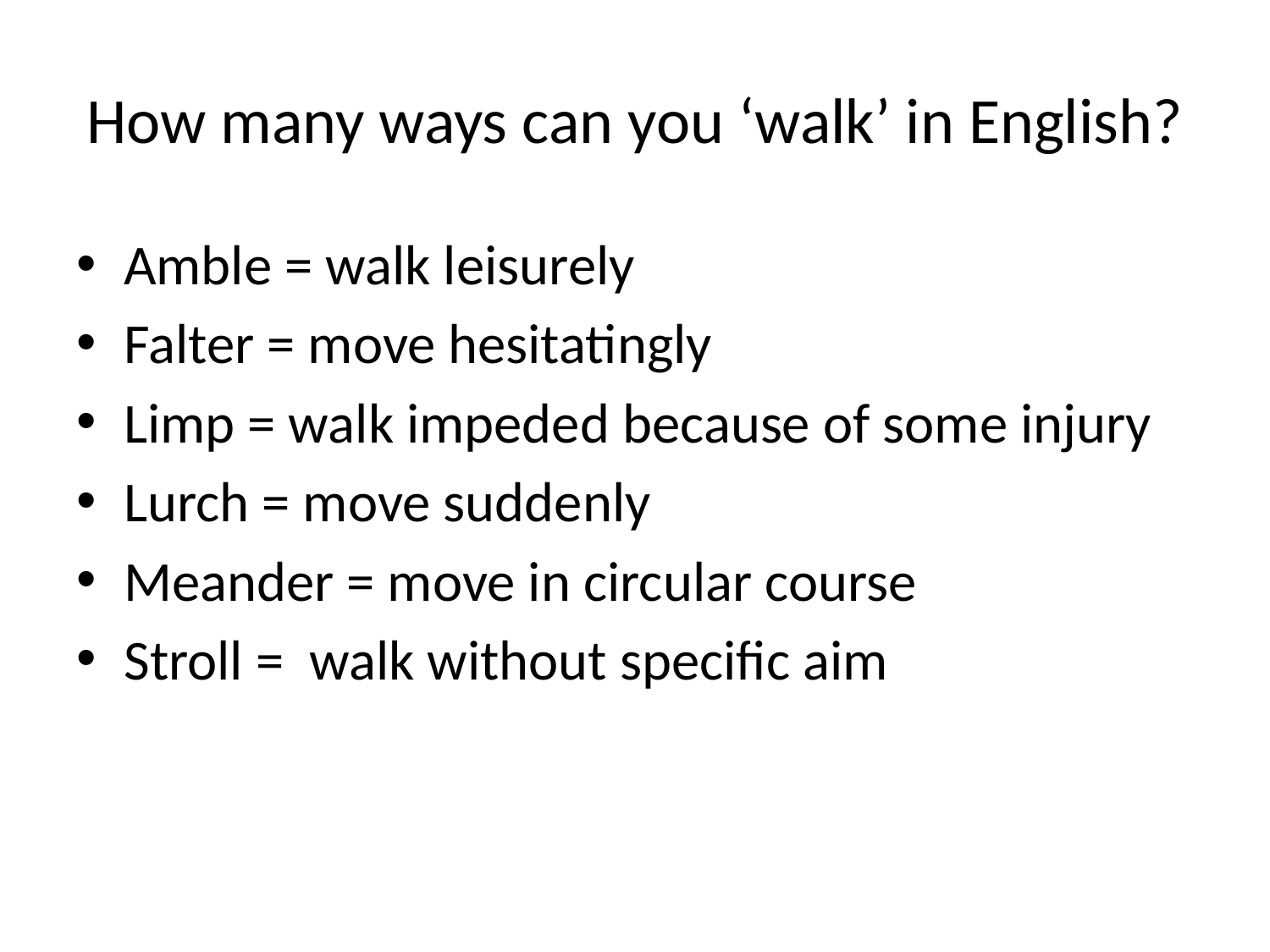

# How many ways can you ‘walk’ in English?
Amble = walk leisurely
Falter = move hesitatingly
Limp = walk impeded because of some injury
Lurch = move suddenly
Meander = move in circular course
Stroll =  walk without specific aim